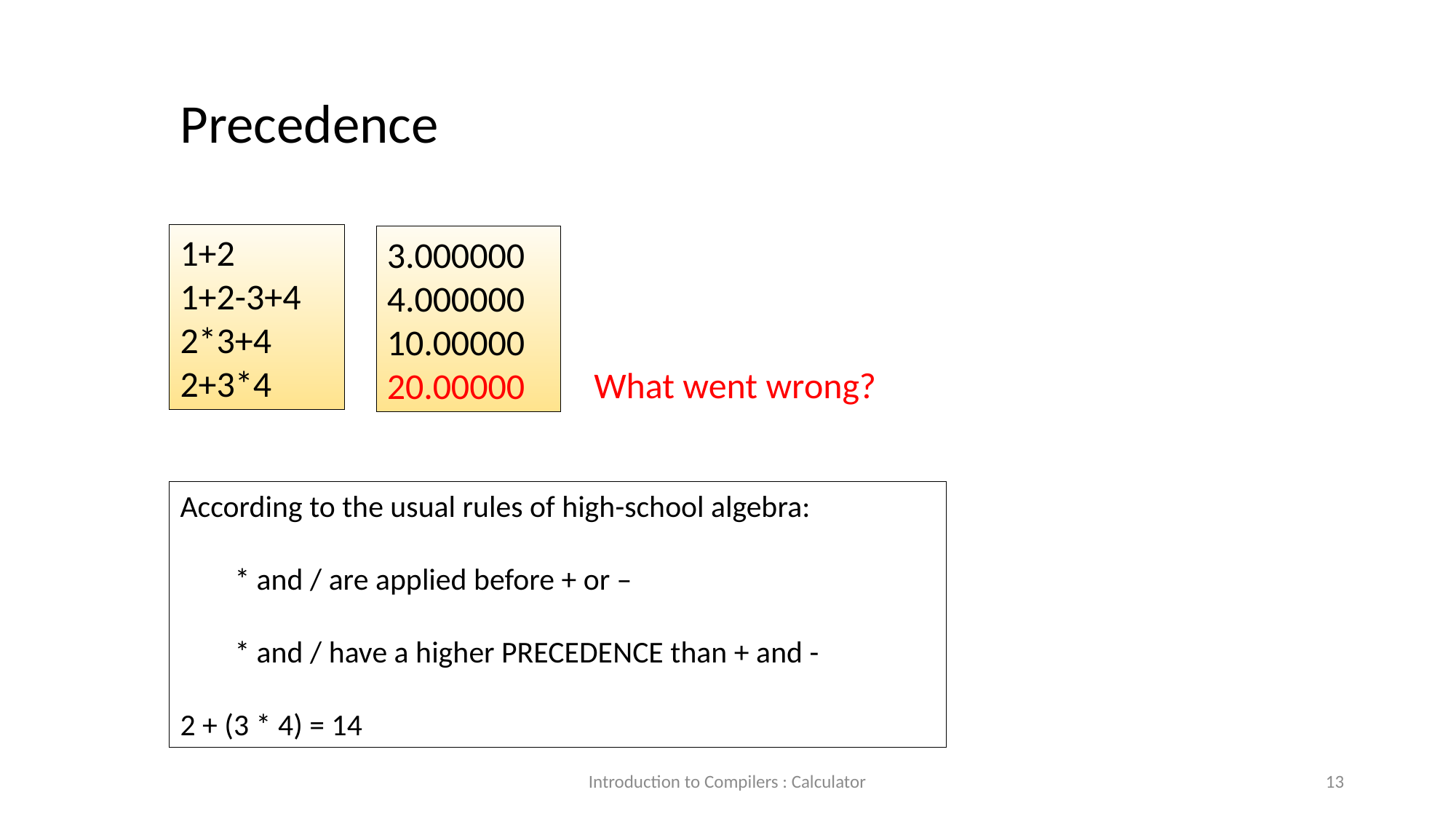

Precedence
1+2
1+2-3+4
2*3+4
2+3*4
3.000000
4.000000
10.00000
20.00000
What went wrong?
According to the usual rules of high-school algebra:

* and / are applied before + or –

* and / have a higher PRECEDENCE than + and -

2 + (3 * 4) = 14
Introduction to Compilers : Calculator
13